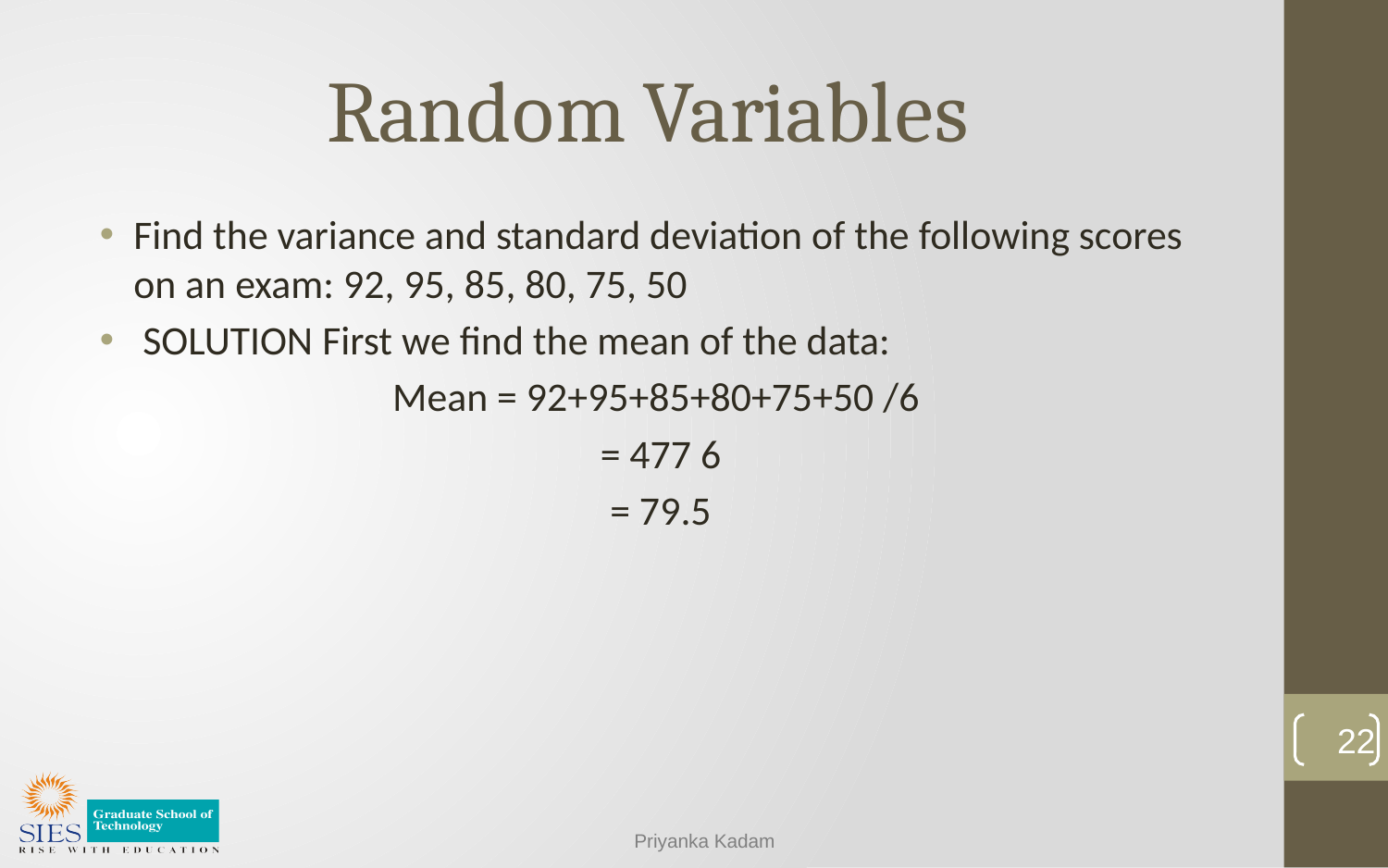

# Random Variables
Find the variance and standard deviation of the following scores on an exam: 92, 95, 85, 80, 75, 50
 SOLUTION First we find the mean of the data:
Mean = 92+95+85+80+75+50 /6
 = 477 6
 = 79.5
22